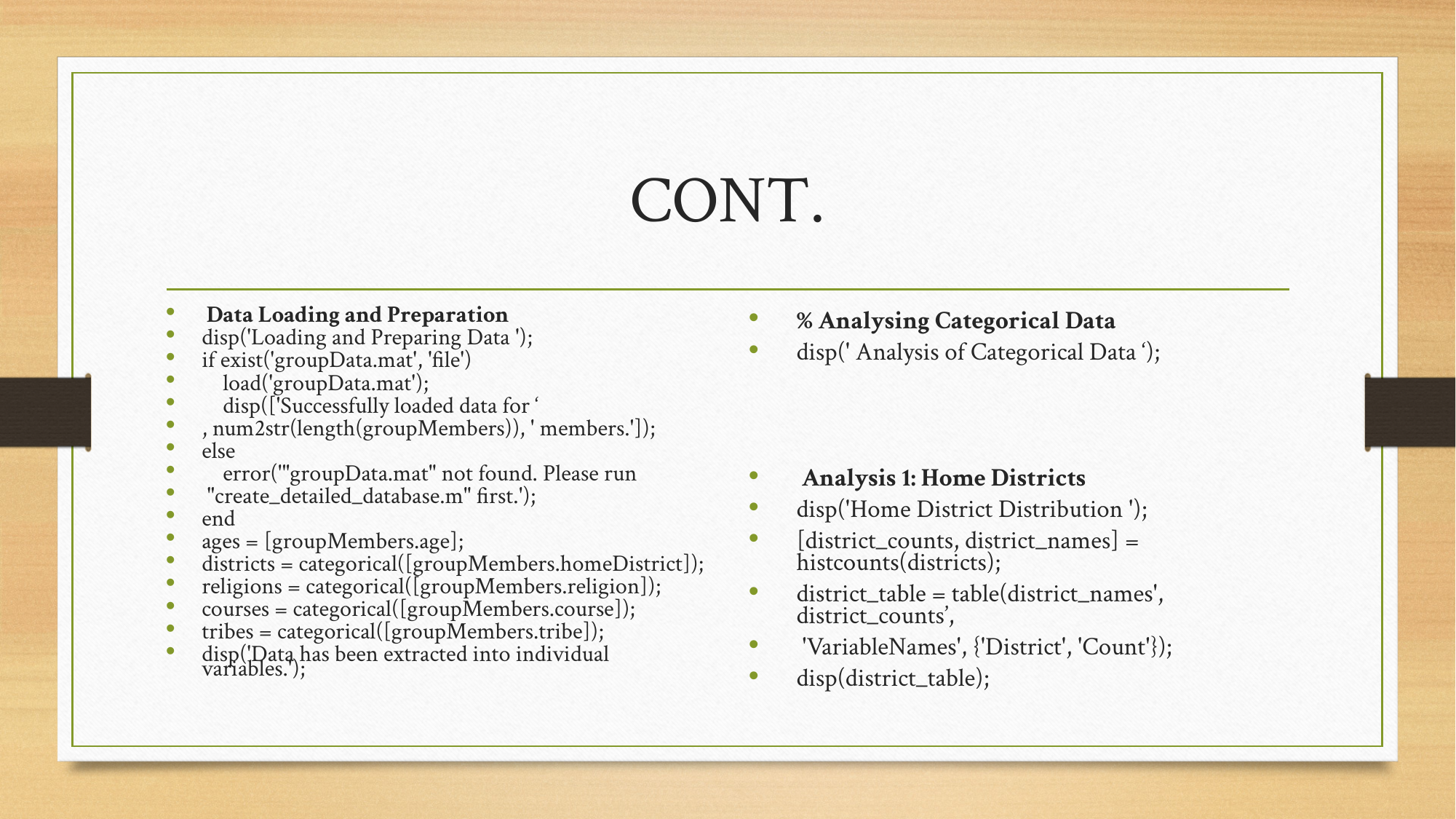

# CONT.
 Data Loading and Preparation
disp('Loading and Preparing Data ');
if exist('groupData.mat', 'file')
    load('groupData.mat');
    disp(['Successfully loaded data for ‘
, num2str(length(groupMembers)), ' members.']);
else
    error('"groupData.mat" not found. Please run
 "create_detailed_database.m" first.');
end
ages = [groupMembers.age];
districts = categorical([groupMembers.homeDistrict]);
religions = categorical([groupMembers.religion]);
courses = categorical([groupMembers.course]);
tribes = categorical([groupMembers.tribe]);
disp('Data has been extracted into individual variables.');

% Analysing Categorical Data
disp(' Analysis of Categorical Data ‘);

 Analysis 1: Home Districts
disp('Home District Distribution ');
[district_counts, district_names] = histcounts(districts);
district_table = table(district_names', district_counts’,
 'VariableNames', {'District', 'Count'});
disp(district_table);